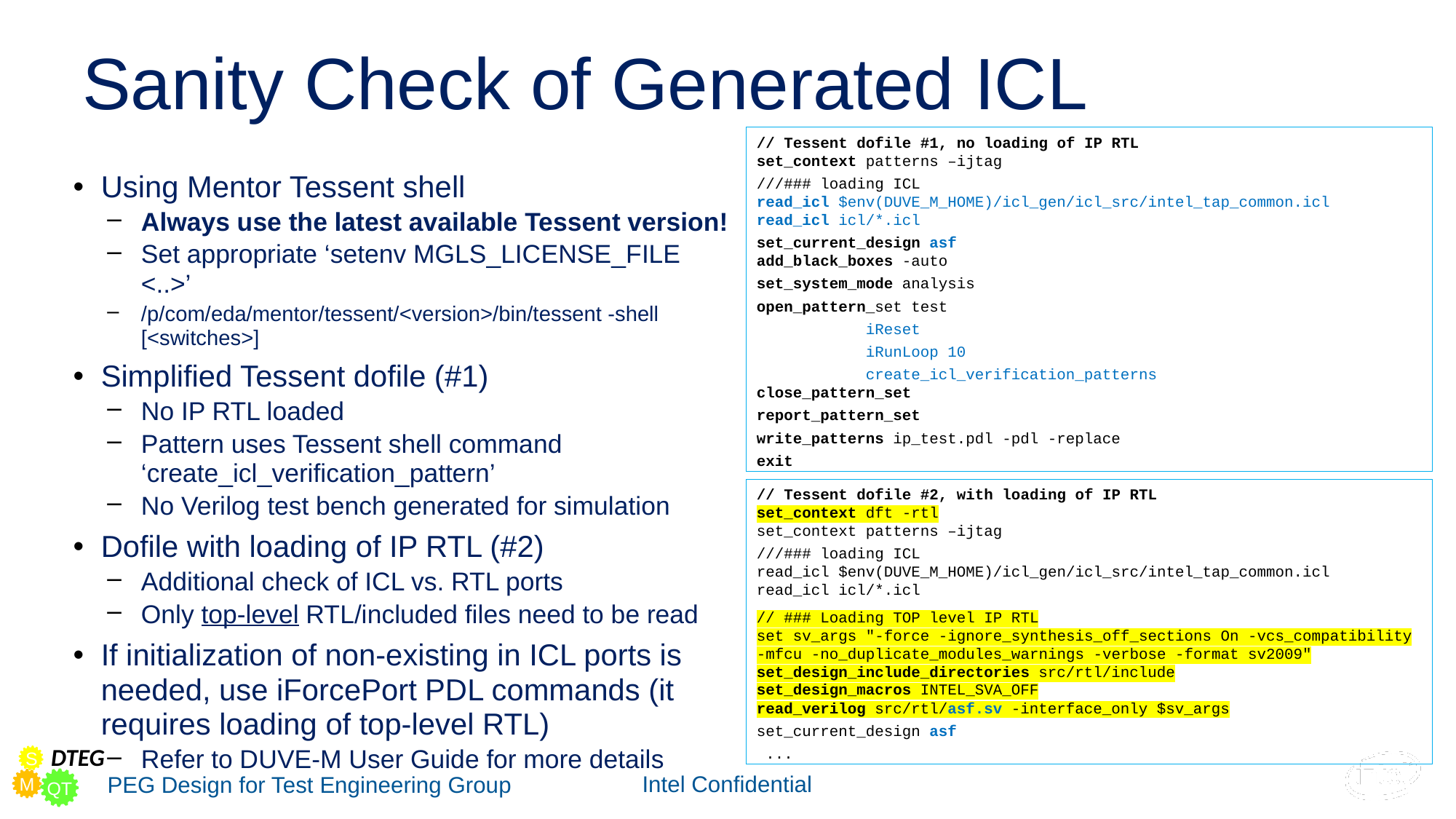

# Sanity Check of Generated ICL
// Tessent dofile #1, no loading of IP RTL
set_context patterns –ijtag
///### loading ICL
read_icl $env(DUVE_M_HOME)/icl_gen/icl_src/intel_tap_common.icl
read_icl icl/*.icl
set_current_design asf
add_black_boxes -auto
set_system_mode analysis
open_pattern_set test
	iReset
	iRunLoop 10
	create_icl_verification_patterns
close_pattern_set
report_pattern_set
write_patterns ip_test.pdl -pdl -replace
exit
Using Mentor Tessent shell
Always use the latest available Tessent version!
Set appropriate ‘setenv MGLS_LICENSE_FILE <..>’
/p/com/eda/mentor/tessent/<version>/bin/tessent -shell [<switches>]
Simplified Tessent dofile (#1)
No IP RTL loaded
Pattern uses Tessent shell command ‘create_icl_verification_pattern’
No Verilog test bench generated for simulation
Dofile with loading of IP RTL (#2)
Additional check of ICL vs. RTL ports
Only top-level RTL/included files need to be read
If initialization of non-existing in ICL ports is needed, use iForcePort PDL commands (it requires loading of top-level RTL)
Refer to DUVE-M User Guide for more details

// Tessent dofile #2, with loading of IP RTL
set_context dft -rtl
set_context patterns –ijtag
///### loading ICL
read_icl $env(DUVE_M_HOME)/icl_gen/icl_src/intel_tap_common.icl
read_icl icl/*.icl
// ### Loading TOP level IP RTL
set sv_args "-force -ignore_synthesis_off_sections On -vcs_compatibility -mfcu -no_duplicate_modules_warnings -verbose -format sv2009"
set_design_include_directories src/rtl/include
set_design_macros INTEL_SVA_OFF
read_verilog src/rtl/asf.sv -interface_only $sv_args
set_current_design asf
 ...